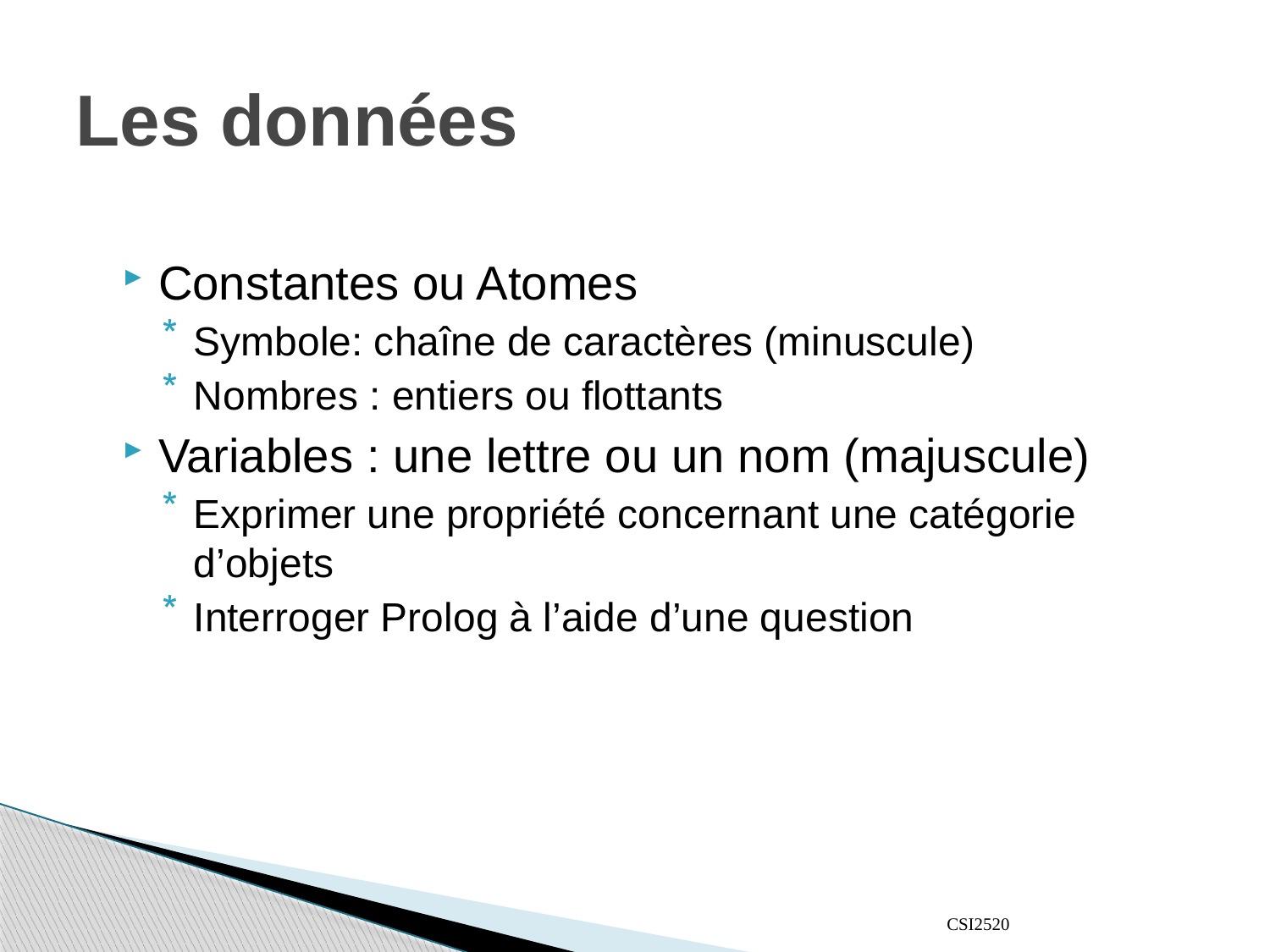

# Les données
Constantes ou Atomes
Symbole: chaîne de caractères (minuscule)
Nombres : entiers ou flottants
Variables : une lettre ou un nom (majuscule)
Exprimer une propriété concernant une catégorie d’objets
Interroger Prolog à l’aide d’une question
CSI2520